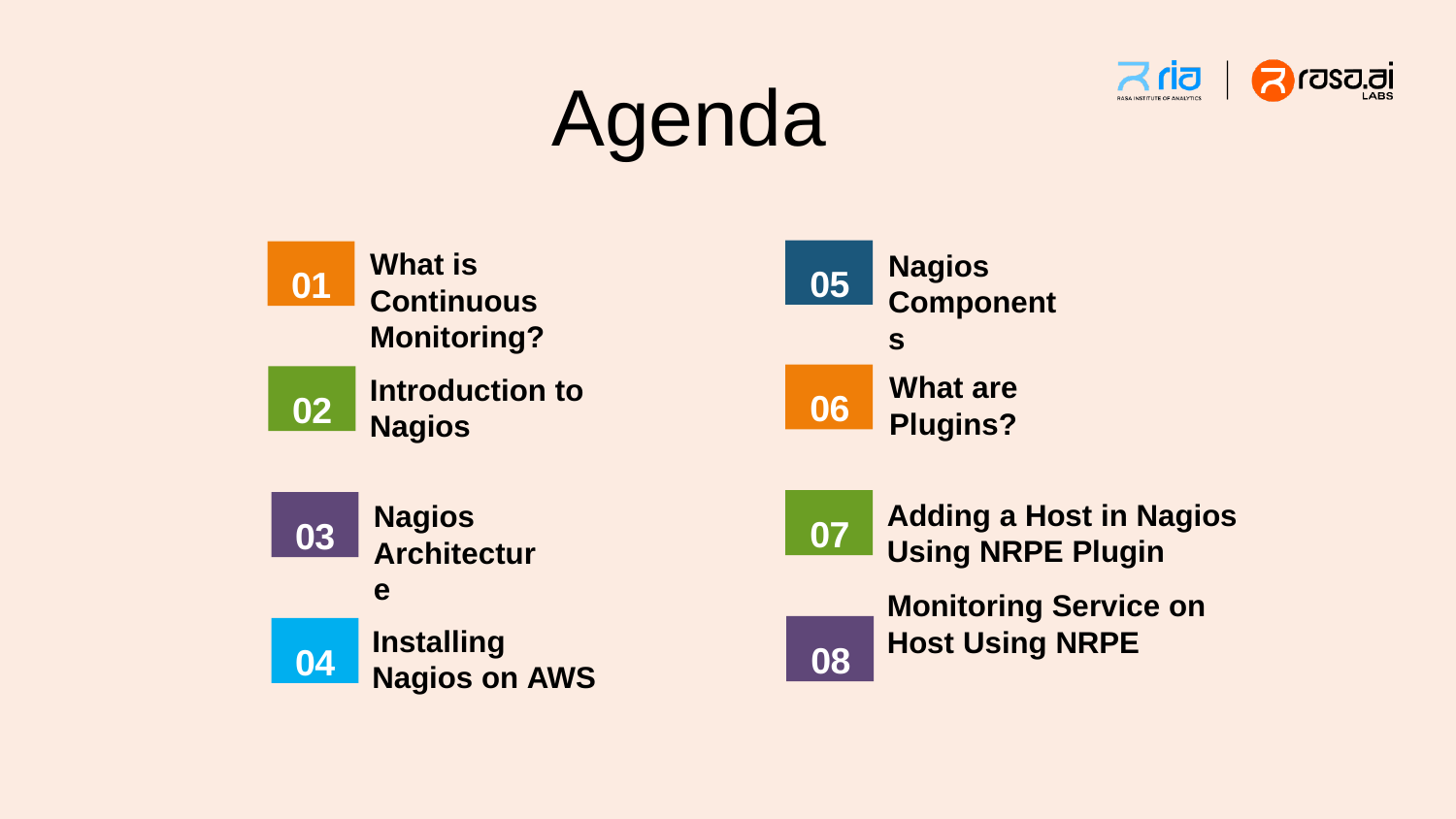

# Agenda
05
01
What is Continuous Monitoring?
Nagios
Components
06
What are Plugins?
02
Introduction to Nagios
07
03
Adding a Host in Nagios Using NRPE Plugin
Monitoring Service on Host Using NRPE
Nagios Architecture
08
04
Installing Nagios on AWS